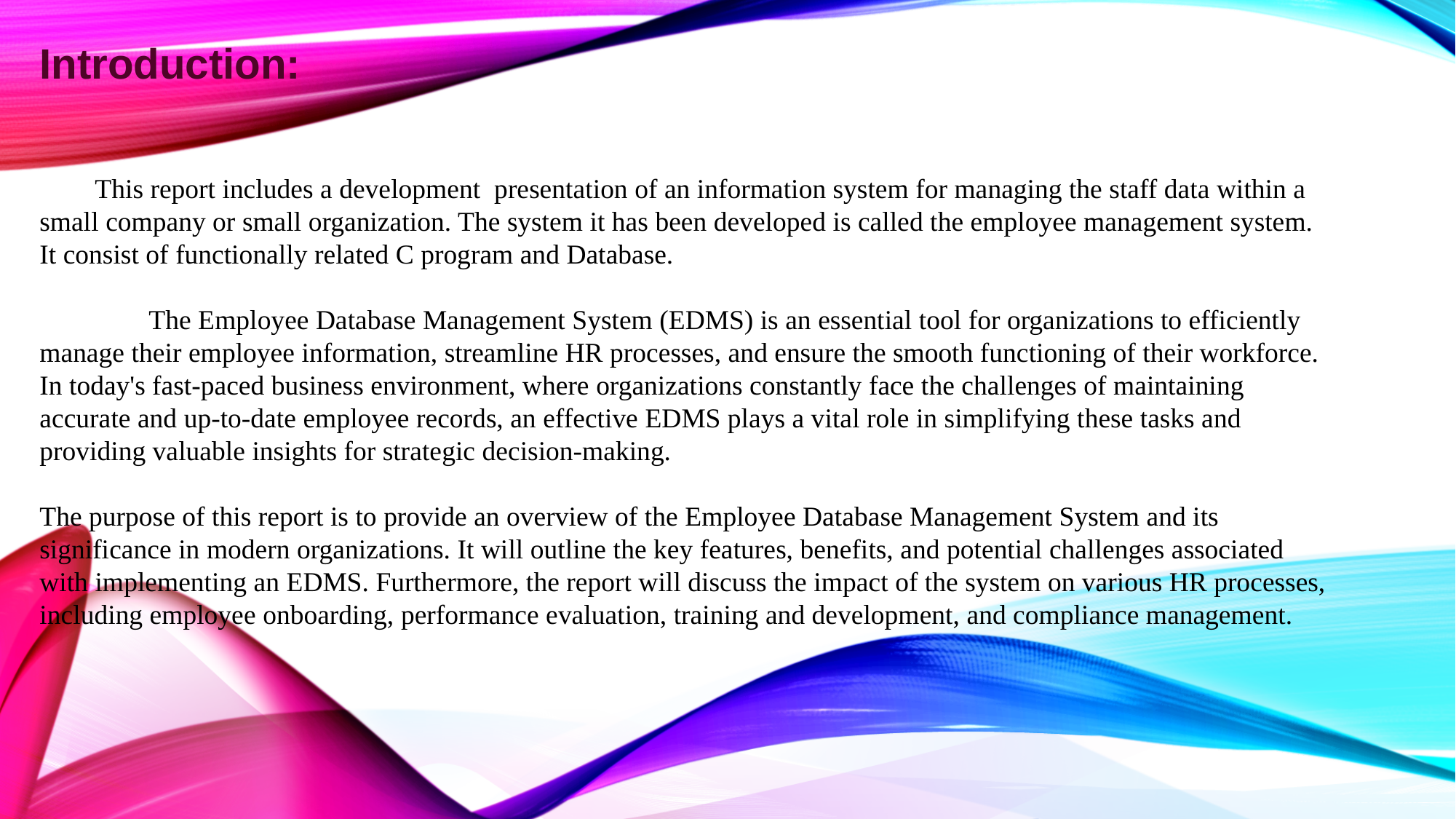

Introduction:
        This report includes a development  presentation of an information system for managing the staff data within a small company or small organization. The system it has been developed is called the employee management system. It consist of functionally related C program and Database.

	The Employee Database Management System (EDMS) is an essential tool for organizations to efficiently manage their employee information, streamline HR processes, and ensure the smooth functioning of their workforce. In today's fast-paced business environment, where organizations constantly face the challenges of maintaining accurate and up-to-date employee records, an effective EDMS plays a vital role in simplifying these tasks and providing valuable insights for strategic decision-making.

The purpose of this report is to provide an overview of the Employee Database Management System and its significance in modern organizations. It will outline the key features, benefits, and potential challenges associated with implementing an EDMS. Furthermore, the report will discuss the impact of the system on various HR processes, including employee onboarding, performance evaluation, training and development, and compliance management.